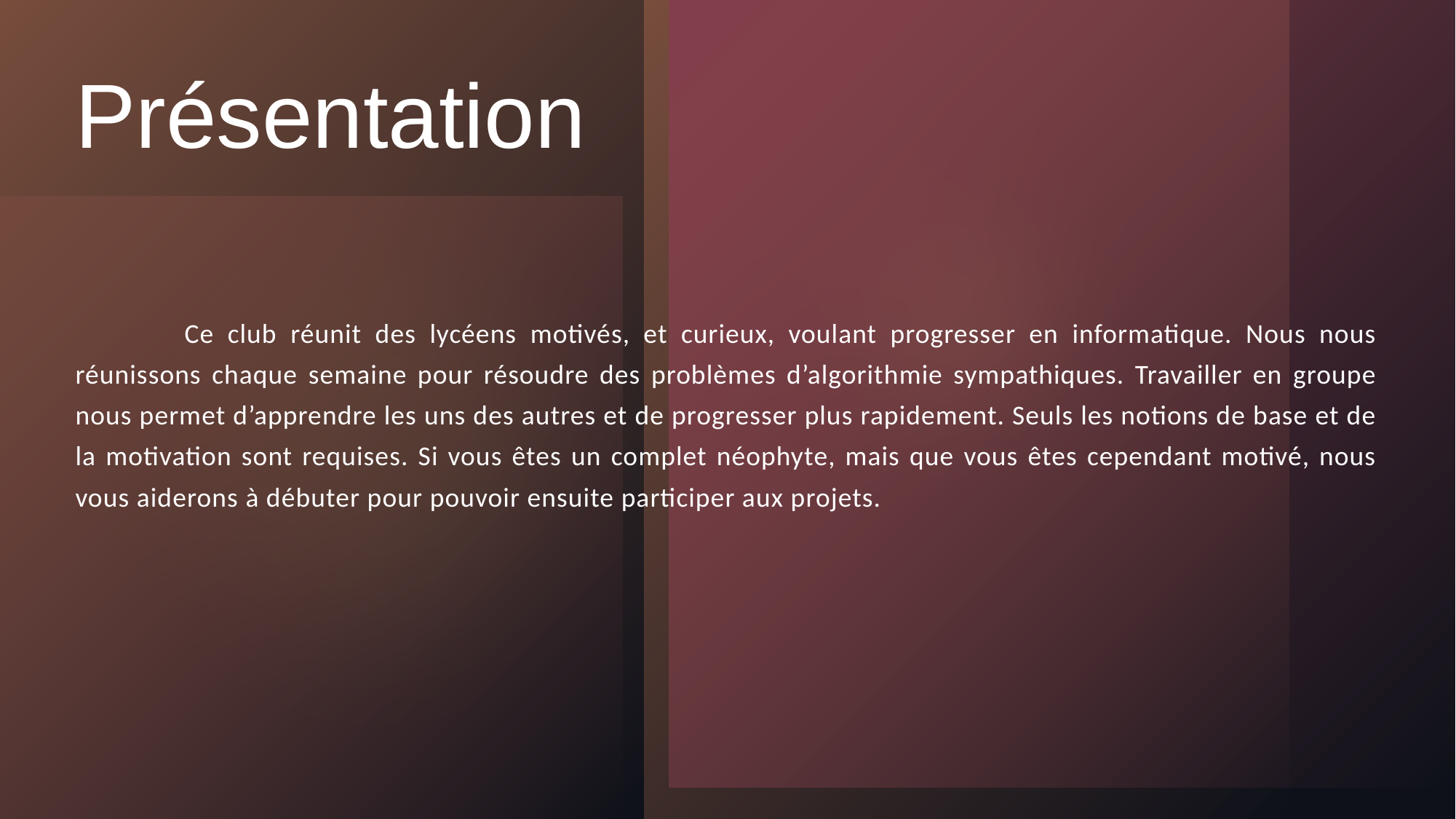

# Présentation
	Ce club réunit des lycéens motivés, et curieux, voulant progresser en informatique. Nous nous réunissons chaque semaine pour résoudre des problèmes d’algorithmie sympathiques. Travailler en groupe nous permet d’apprendre les uns des autres et de progresser plus rapidement. Seuls les notions de base et de la motivation sont requises. Si vous êtes un complet néophyte, mais que vous êtes cependant motivé, nous vous aiderons à débuter pour pouvoir ensuite participer aux projets. ​